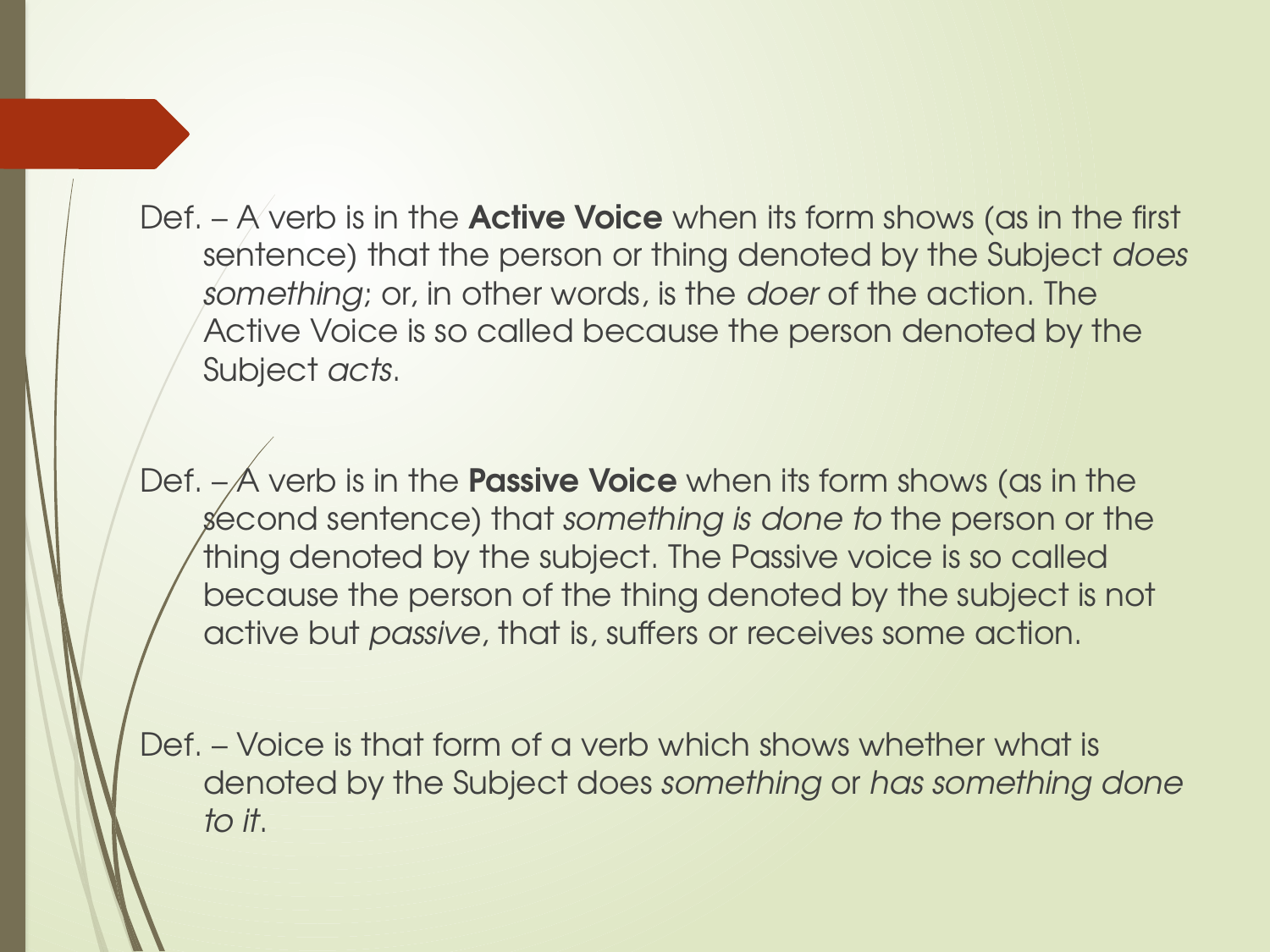

Def. – A verb is in the Active Voice when its form shows (as in the first sentence) that the person or thing denoted by the Subject does something; or, in other words, is the doer of the action. The Active Voice is so called because the person denoted by the Subject acts.

Def. – A verb is in the Passive Voice when its form shows (as in the second sentence) that something is done to the person or the thing denoted by the subject. The Passive voice is so called because the person of the thing denoted by the subject is not active but passive, that is, suffers or receives some action.

Def. – Voice is that form of a verb which shows whether what is denoted by the Subject does something or has something done to it.